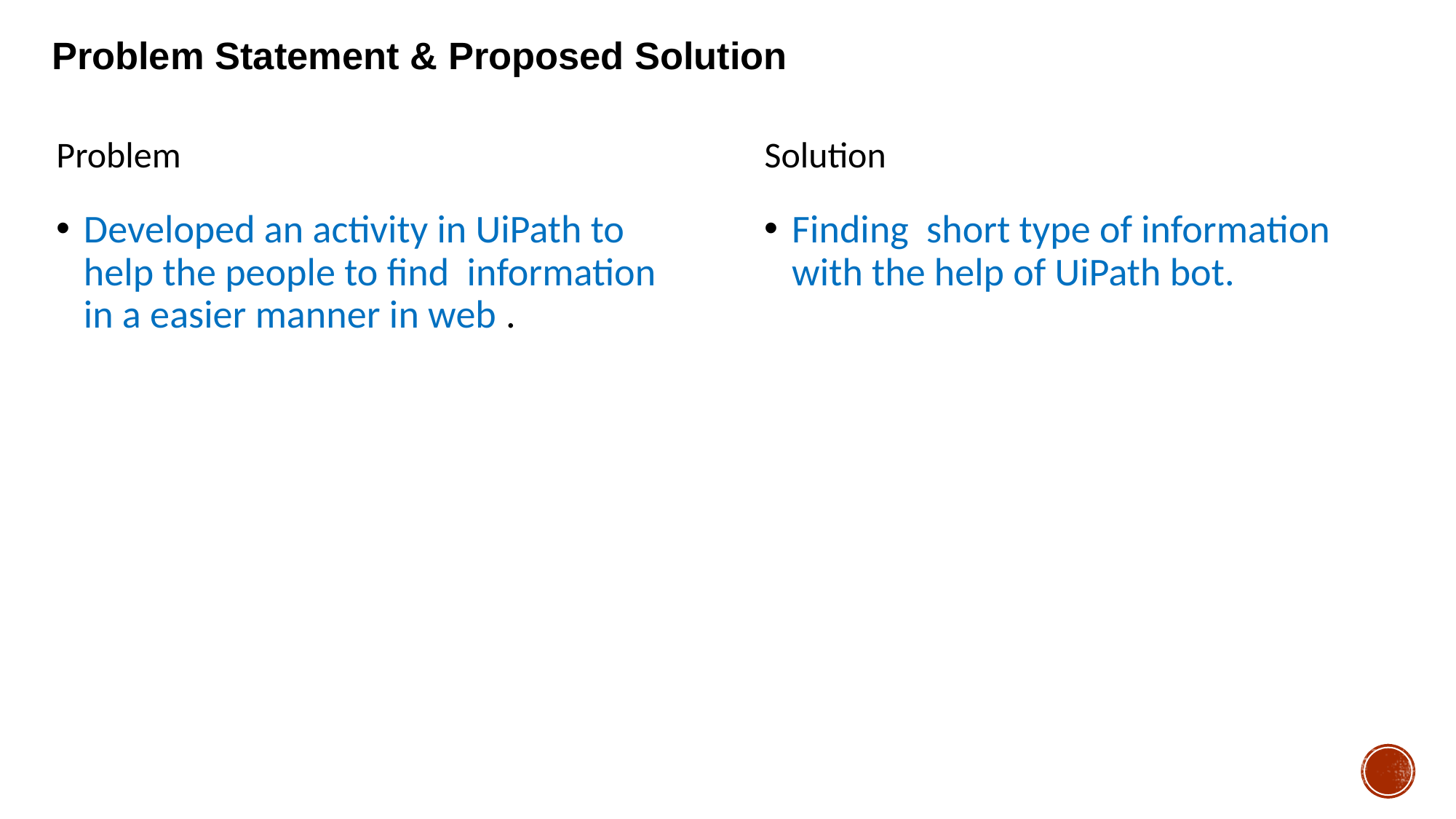

Problem Statement & Proposed Solution
Problem
Solution
Developed an activity in UiPath to help the people to find  information in a easier manner in web .
Finding  short type of information with the help of UiPath bot.